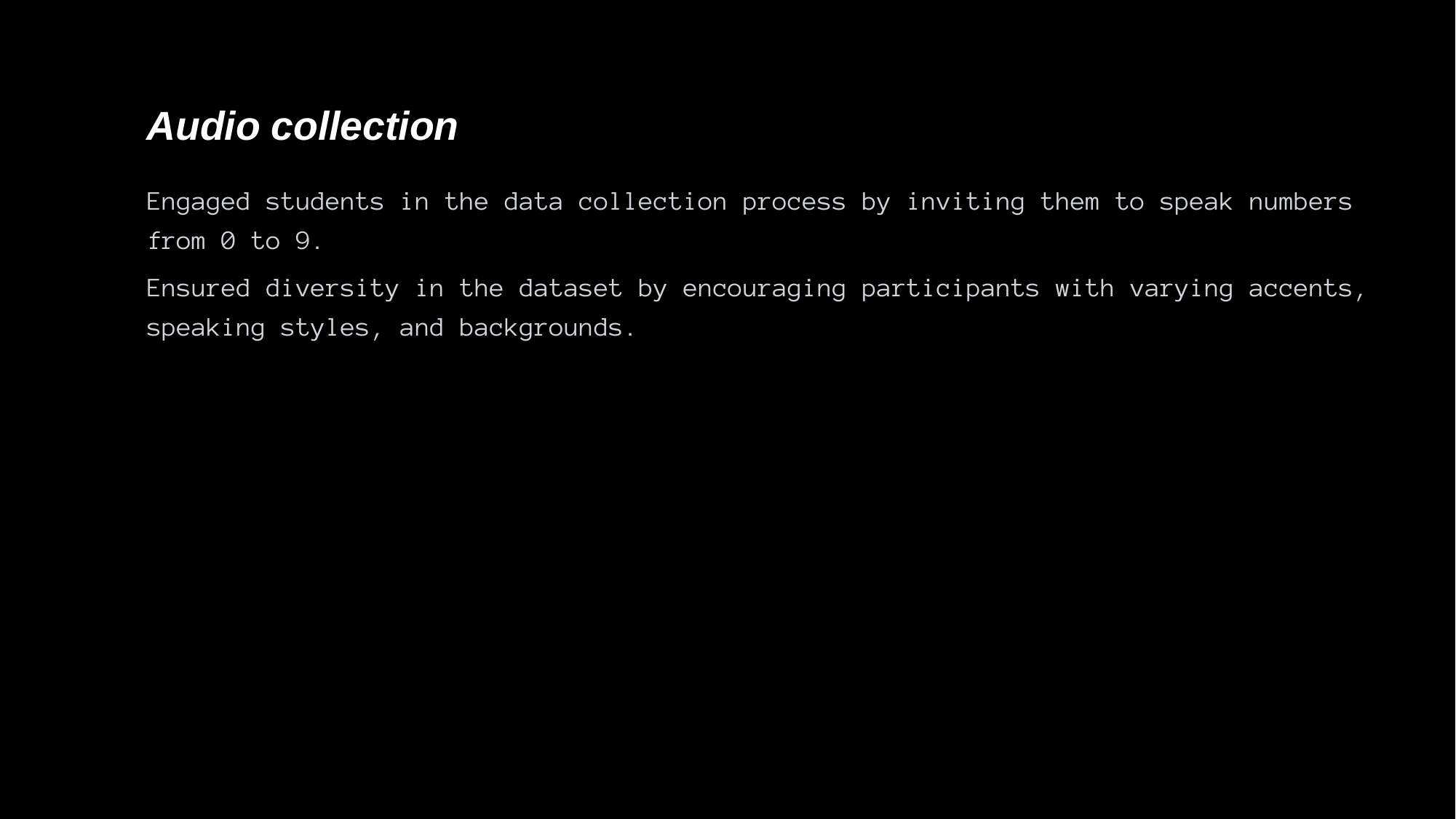

# Audio collection
Engaged students in the data collection process by inviting them to speak numbers from 0 to 9.
Ensured diversity in the dataset by encouraging participants with varying accents, speaking styles, and backgrounds.